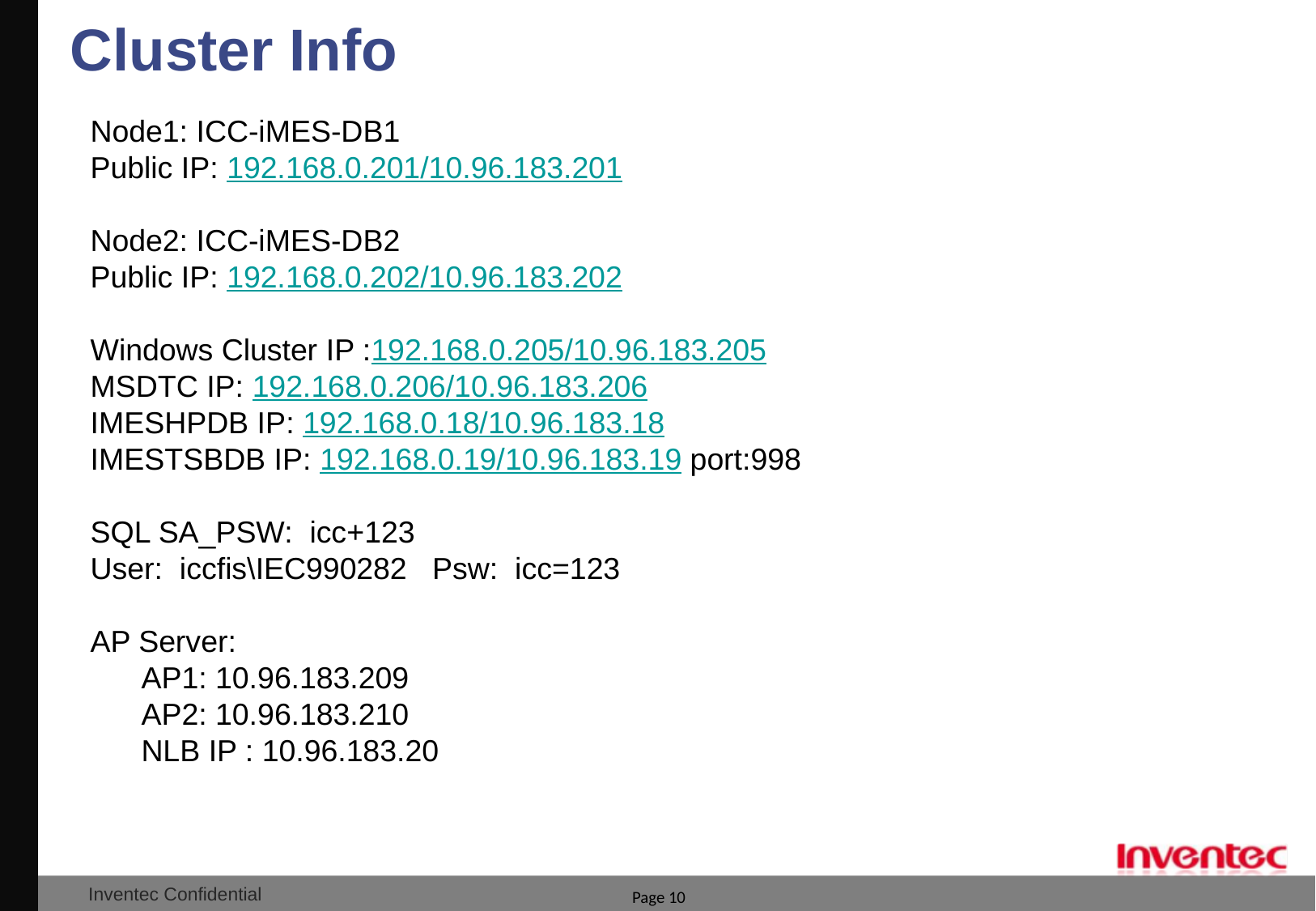

# Cluster Info
Node1: ICC-iMES-DB1
Public IP: 192.168.0.201/10.96.183.201

Node2: ICC-iMES-DB2
Public IP: 192.168.0.202/10.96.183.202

Windows Cluster IP :192.168.0.205/10.96.183.205
MSDTC IP: 192.168.0.206/10.96.183.206
IMESHPDB IP: 192.168.0.18/10.96.183.18
IMESTSBDB IP: 192.168.0.19/10.96.183.19 port:998

SQL SA_PSW:  icc+123
User:  iccfis\IEC990282   Psw:  icc=123

AP Server:
      AP1: 10.96.183.209
      AP2: 10.96.183.210
      NLB IP : 10.96.183.20